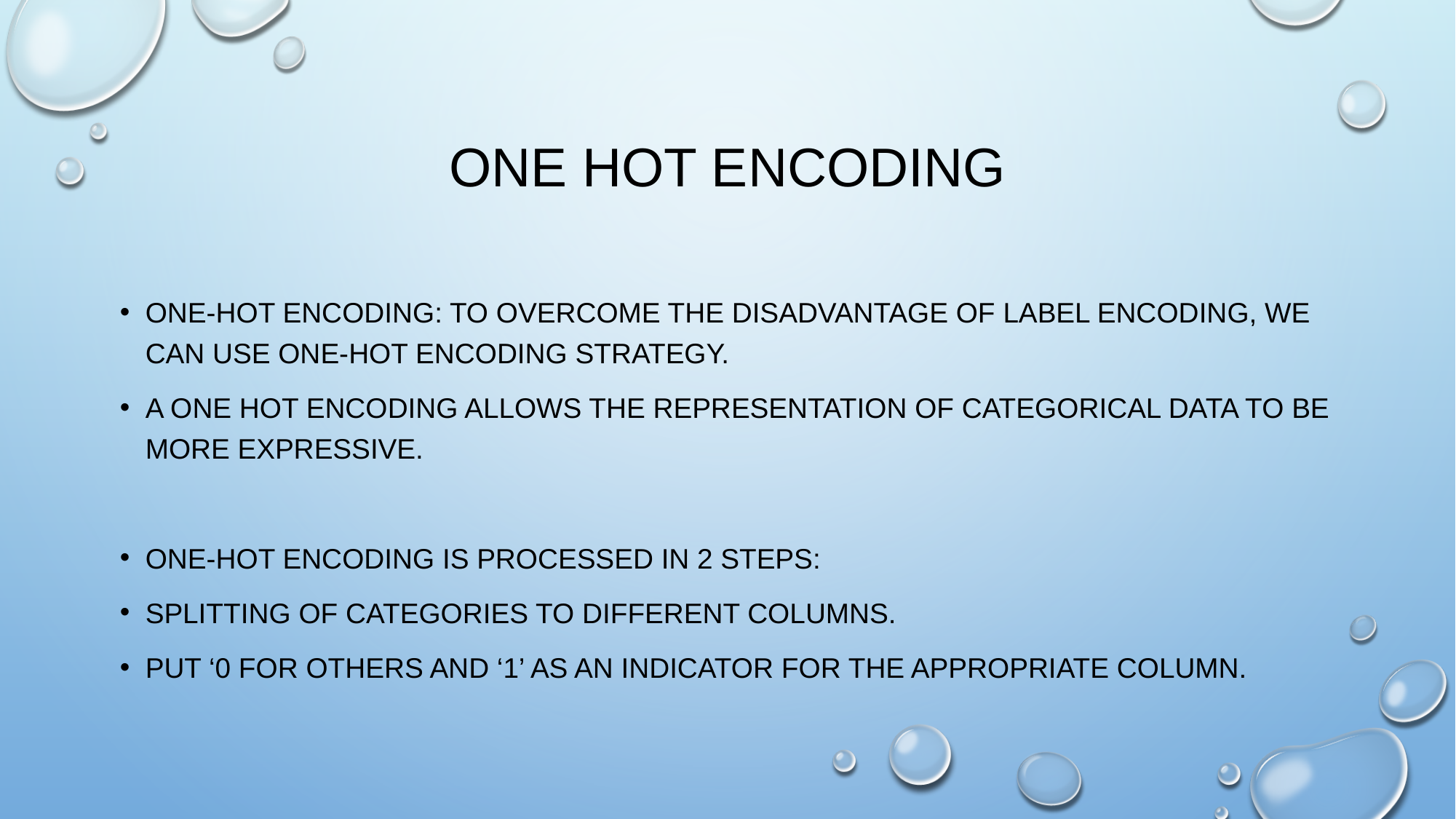

# One Hot Encoding
One-Hot Encoding: To overcome the Disadvantage of Label Encoding, we can use One-Hot Encoding strategy.
A one hot encoding allows the representation of categorical data to be more expressive.

One-hot encoding is processed in 2 steps:
Splitting of categories to different columns.
Put ‘0 for others and ‘1’ as an indicator for the appropriate column.